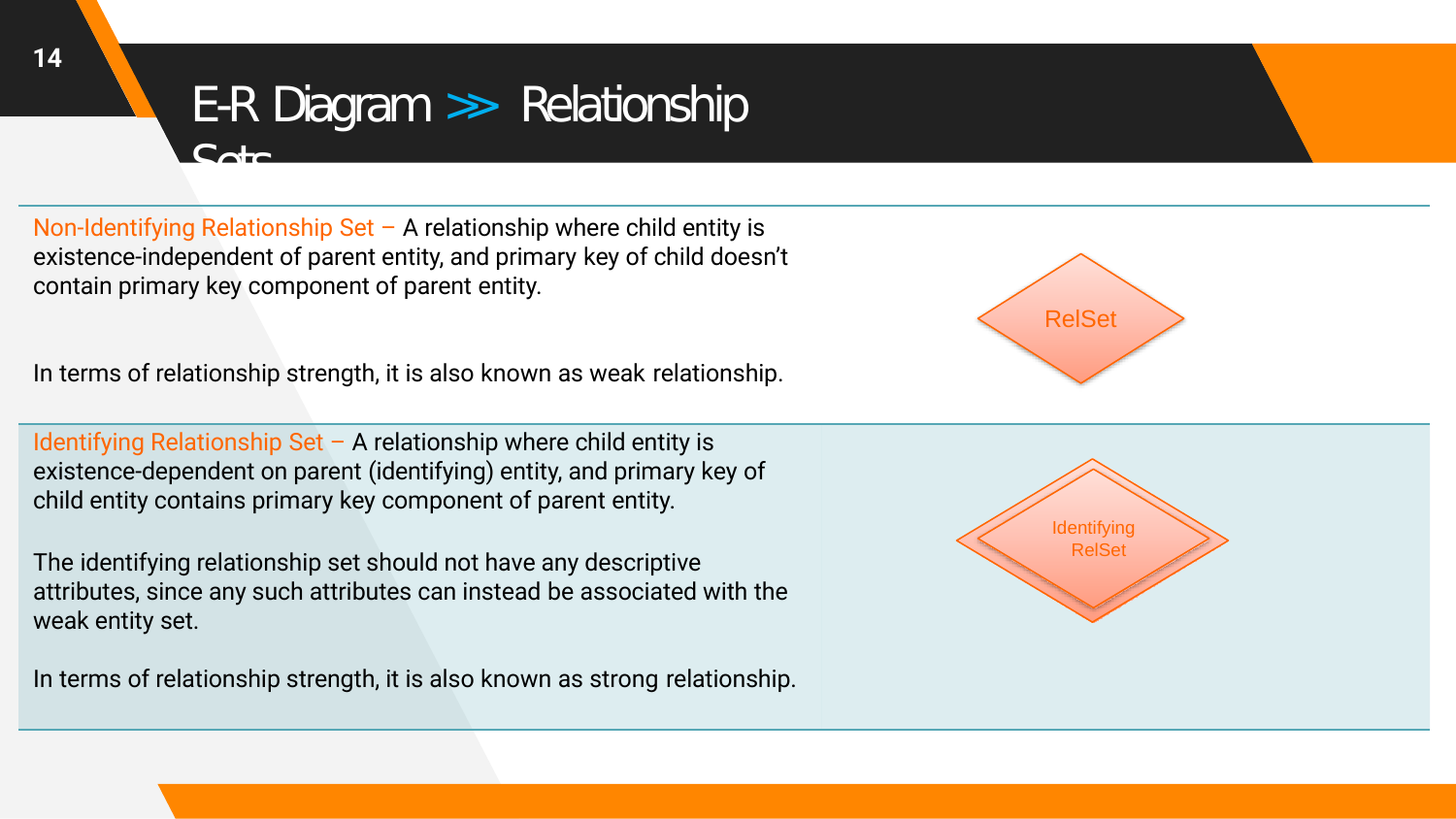

14
# E-R Diagram >> Relationship Sets

Non-Identifying Relationship Set – A relationship where child entity is  existence-independent of parent entity, and primary key of child doesn’t  contain primary key component of parent entity.

RelSet
In terms of relationship strength, it is also known as weak relationship.

Identifying Relationship Set – A relationship where child entity is  existence-dependent on parent (identifying) entity, and primary key of  child entity contains primary key component of parent entity.

Identifying  RelSet
The identifying relationship set should not have any descriptive  attributes, since any such attributes can instead be associated with the  weak entity set.
In terms of relationship strength, it is also known as strong relationship.